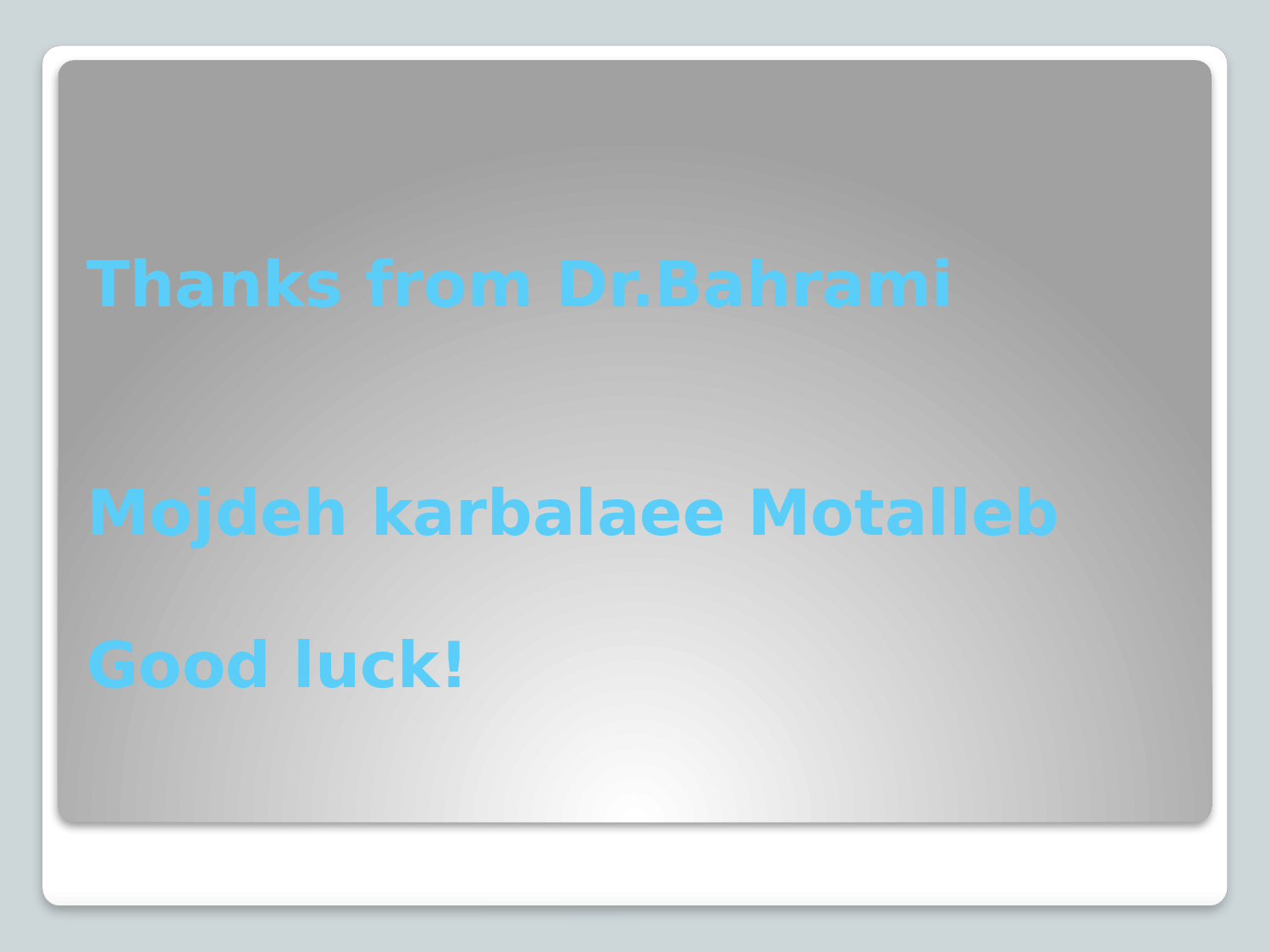

# Thanks from Dr.Bahrami Mojdeh karbalaee Motalleb Good luck!